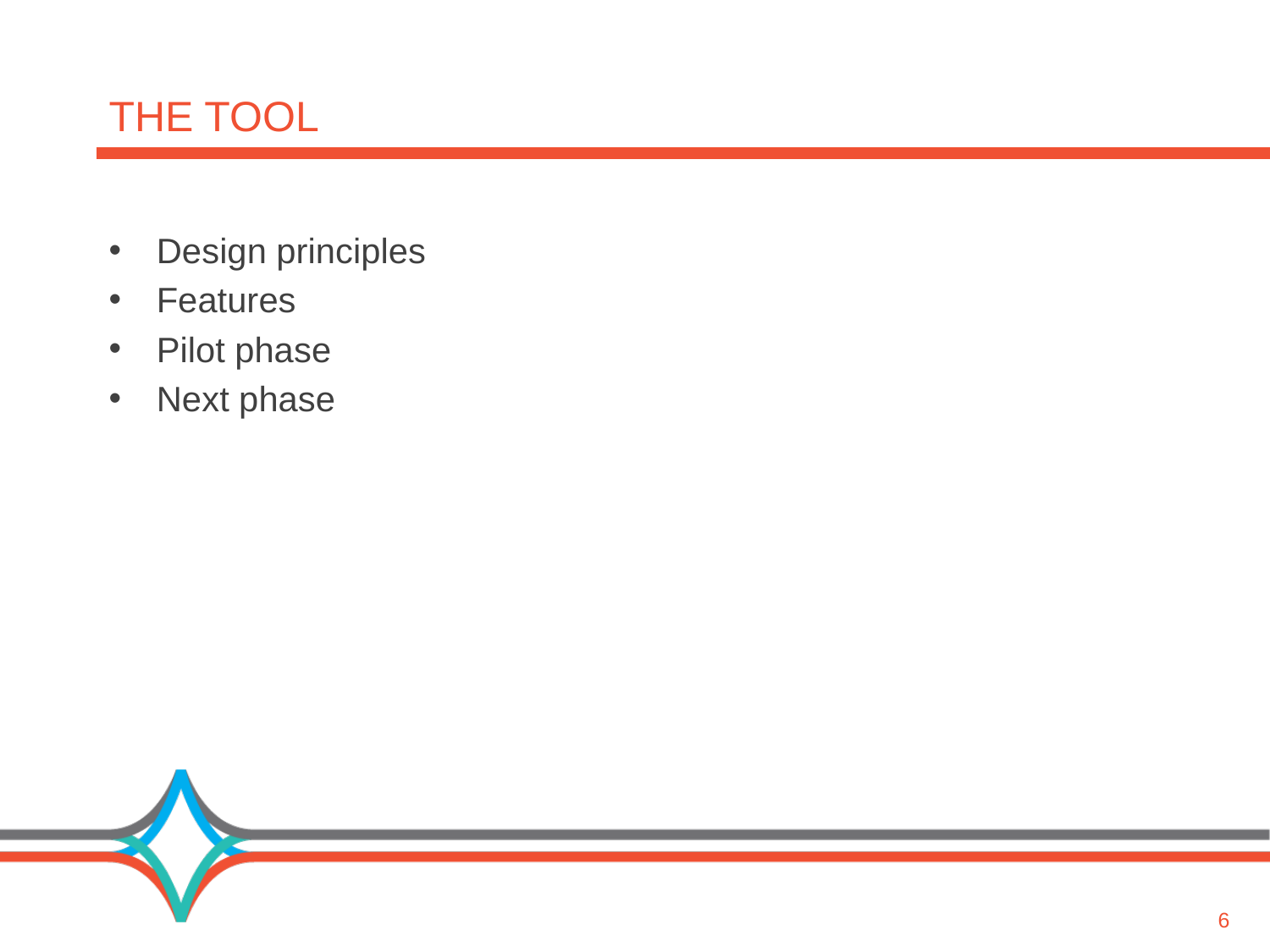

# The tool
Design principles
Features
Pilot phase
Next phase